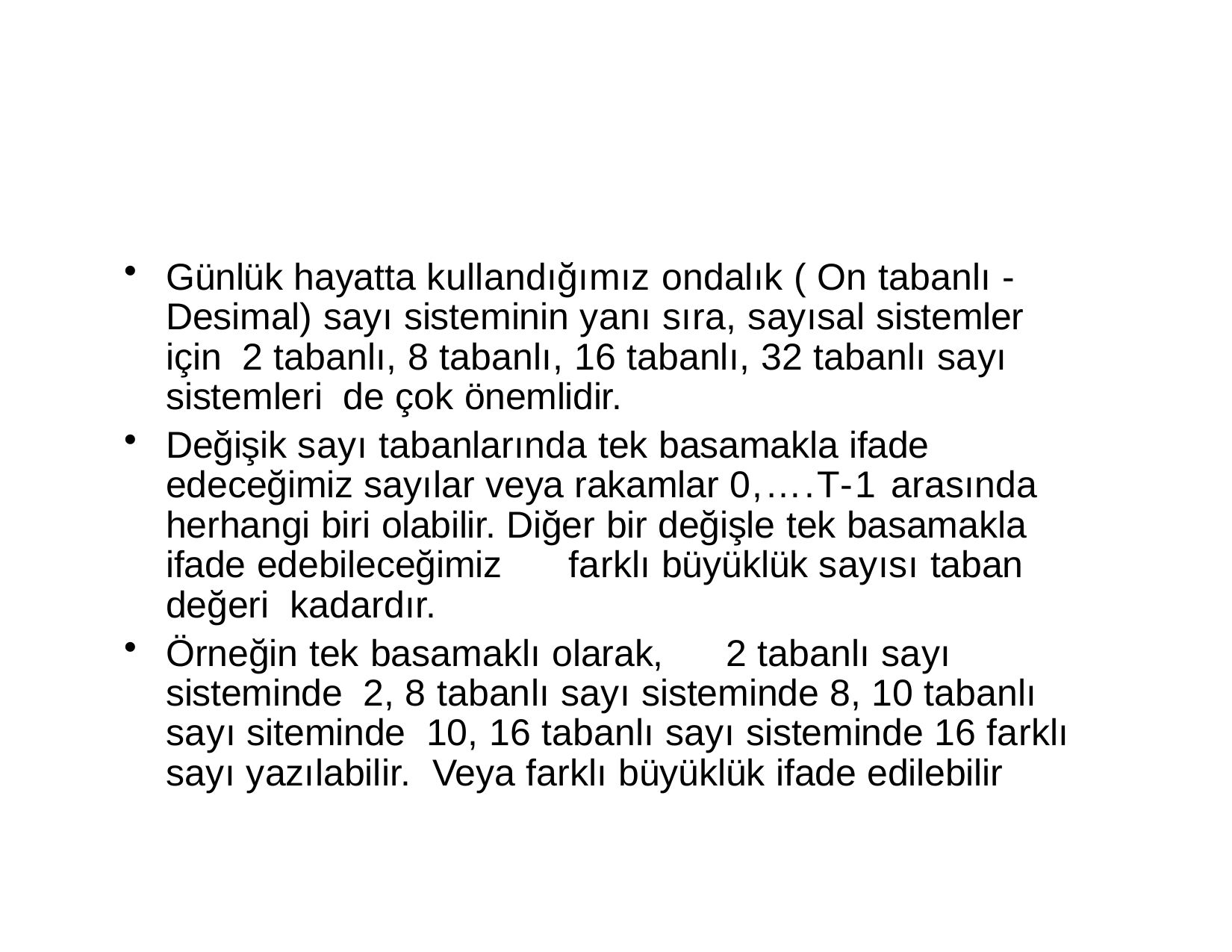

Günlük hayatta kullandığımız ondalık ( On tabanlı -  Desimal) sayı sisteminin yanı sıra, sayısal sistemler için  2 tabanlı, 8 tabanlı, 16 tabanlı, 32 tabanlı sayı sistemleri  de çok önemlidir.
Değişik sayı tabanlarında tek basamakla ifade  edeceğimiz sayılar veya rakamlar 0,….T-1 arasında  herhangi biri olabilir. Diğer bir değişle tek basamakla  ifade edebileceğimiz	farklı büyüklük sayısı taban değeri  kadardır.
Örneğin tek basamaklı olarak,	2 tabanlı sayı sisteminde  2, 8 tabanlı sayı sisteminde 8, 10 tabanlı sayı siteminde  10, 16 tabanlı sayı sisteminde 16 farklı sayı yazılabilir.  Veya farklı büyüklük ifade edilebilir